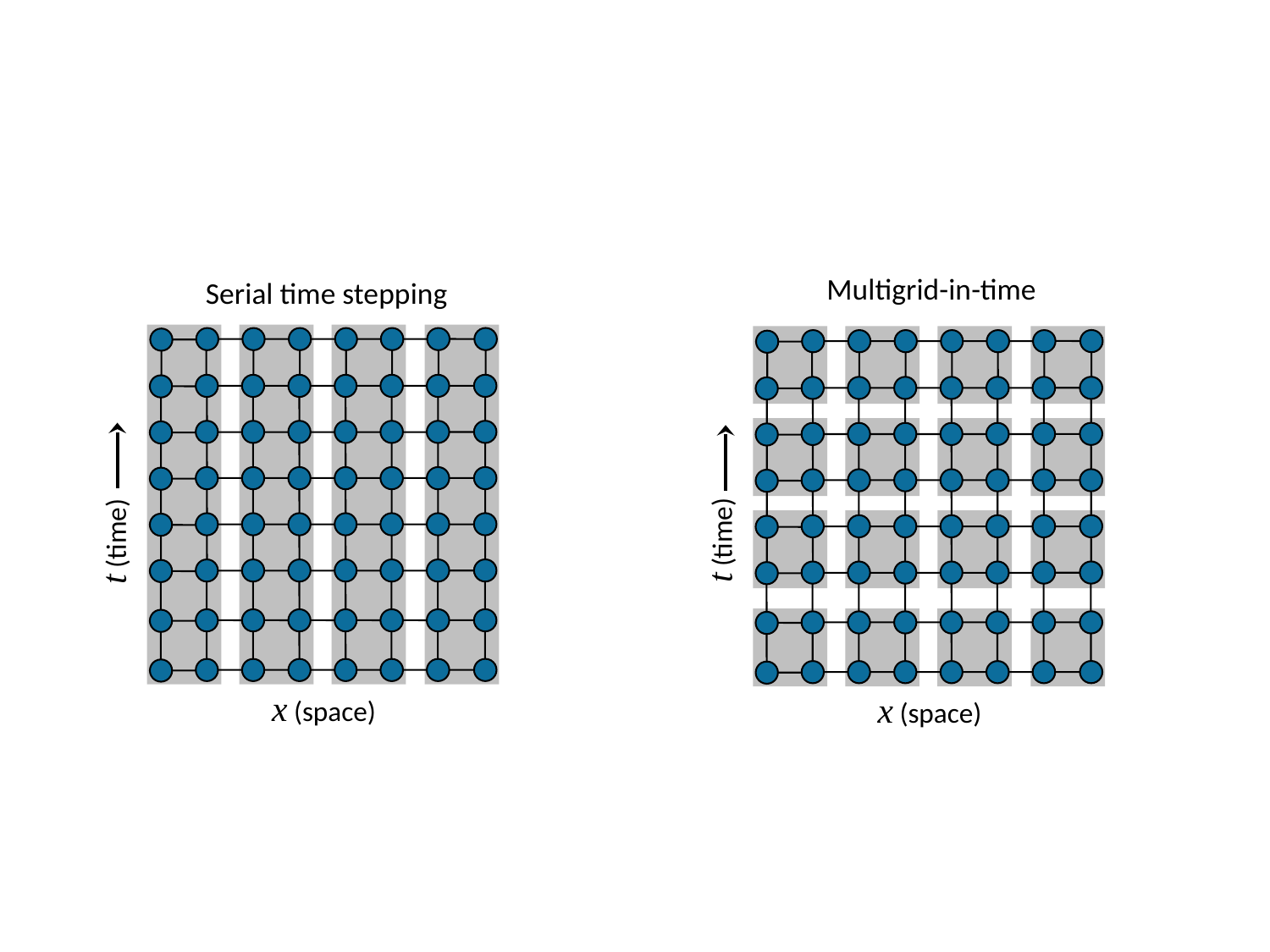

Multigrid-in-time

t (time)
x (space)
Serial time stepping

t (time)
x (space)